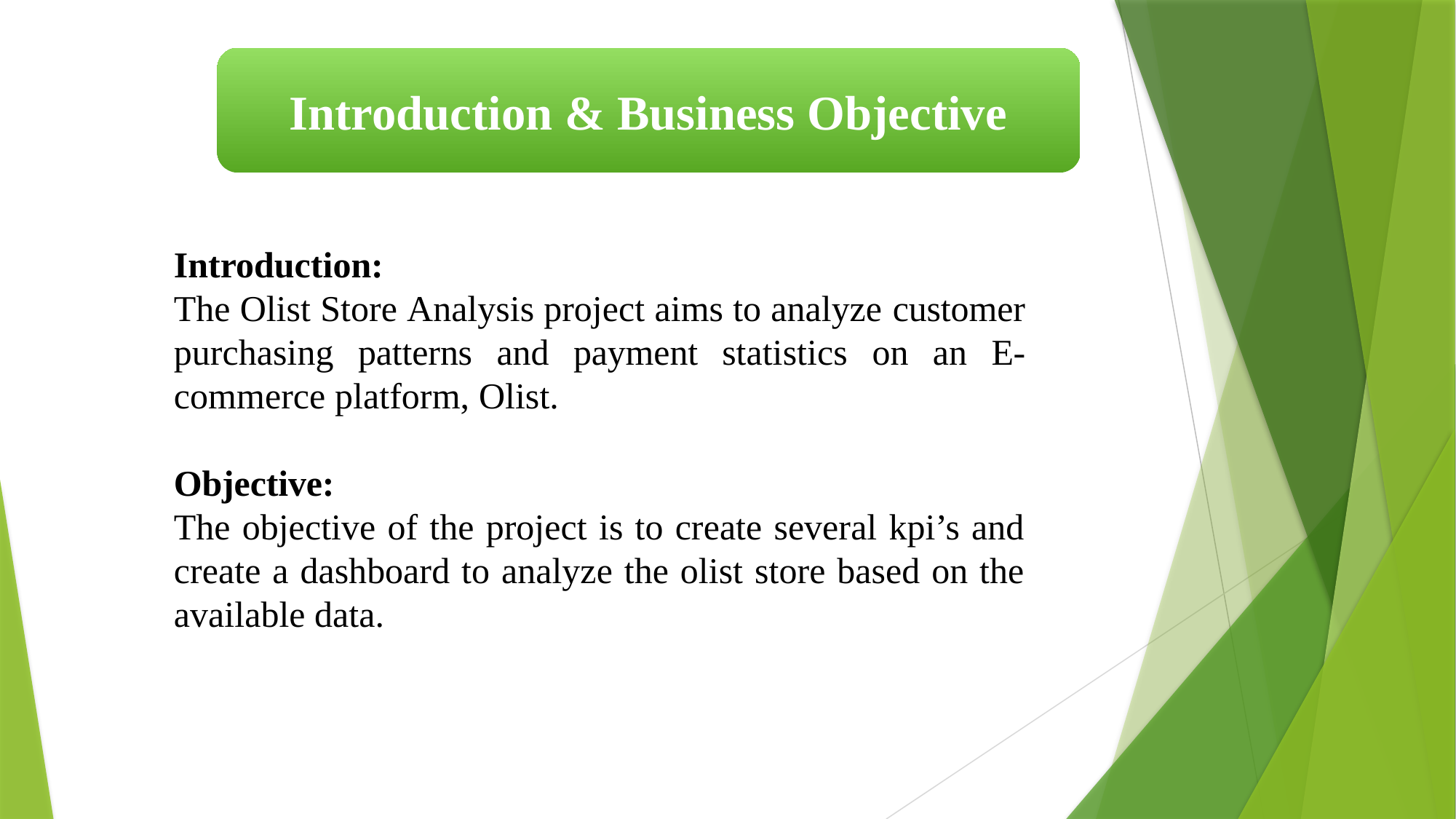

Introduction & Business Objective

Introduction:
The Olist Store Analysis project aims to analyze customer purchasing patterns and payment statistics on an E- commerce platform, Olist.

Objective:
The objective of the project is to create several kpi’s and create a dashboard to analyze the olist store based on the available data.